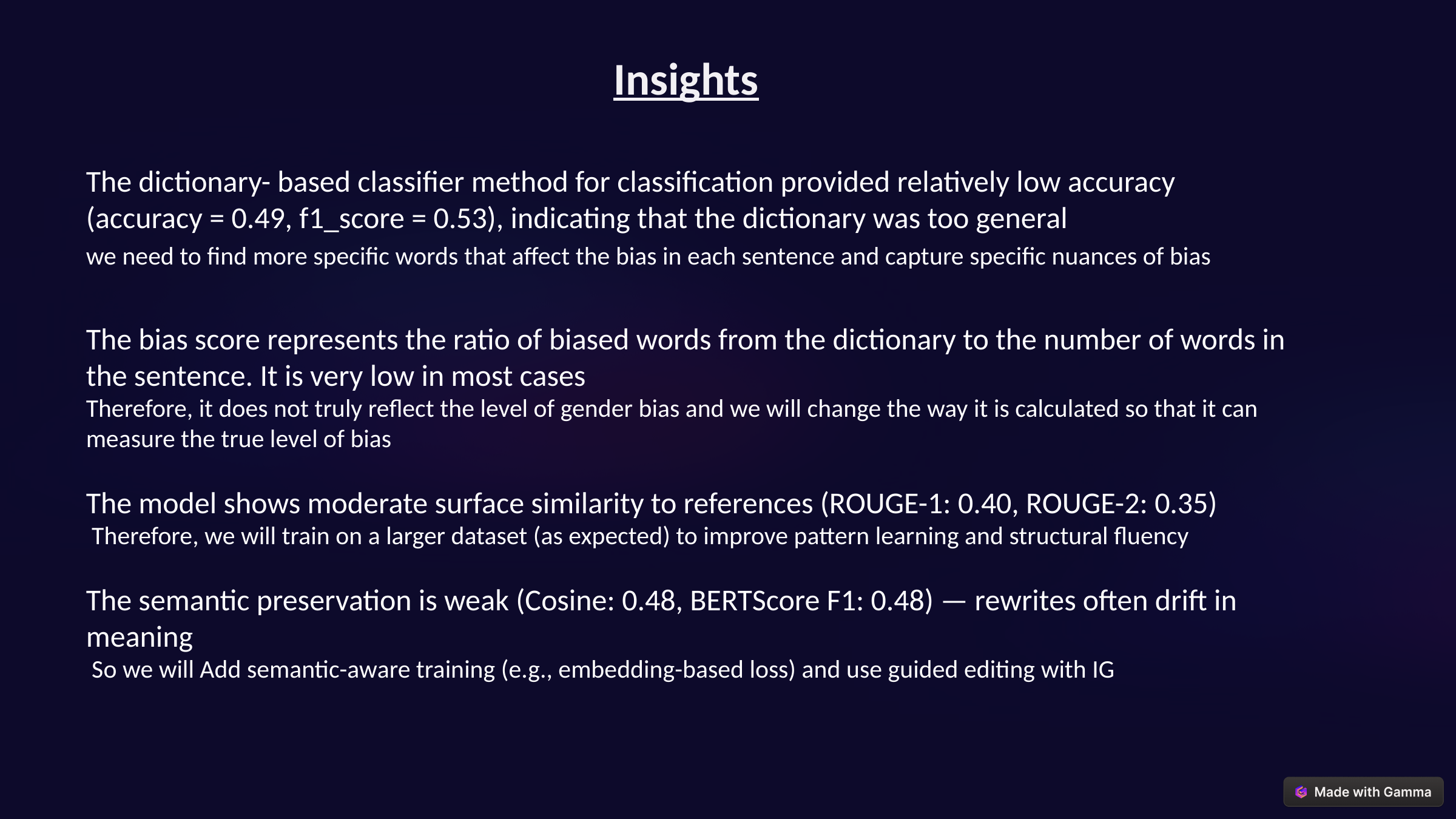

Insights

The dictionary- based classifier method for classification provided relatively low accuracy (accuracy = 0.49, f1_score = 0.53), indicating that the dictionary was too general
 we need to find more specific words that affect the bias in each sentence and capture specific nuances of bias

The bias score represents the ratio of biased words from the dictionary to the number of words in the sentence. It is very low in most cases
Therefore, it does not truly reflect the level of gender bias and we will change the way it is calculated so that it can measure the true level of bias

 The model shows moderate surface similarity to references (ROUGE-1: 0.40, ROUGE-2: 0.35)
 Therefore, we will train on a larger dataset (as expected) to improve pattern learning and structural fluency

 The semantic preservation is weak (Cosine: 0.48, BERTScore F1: 0.48) — rewrites often drift in meaning
 So we will Add semantic-aware training (e.g., embedding-based loss) and use guided editing with IG